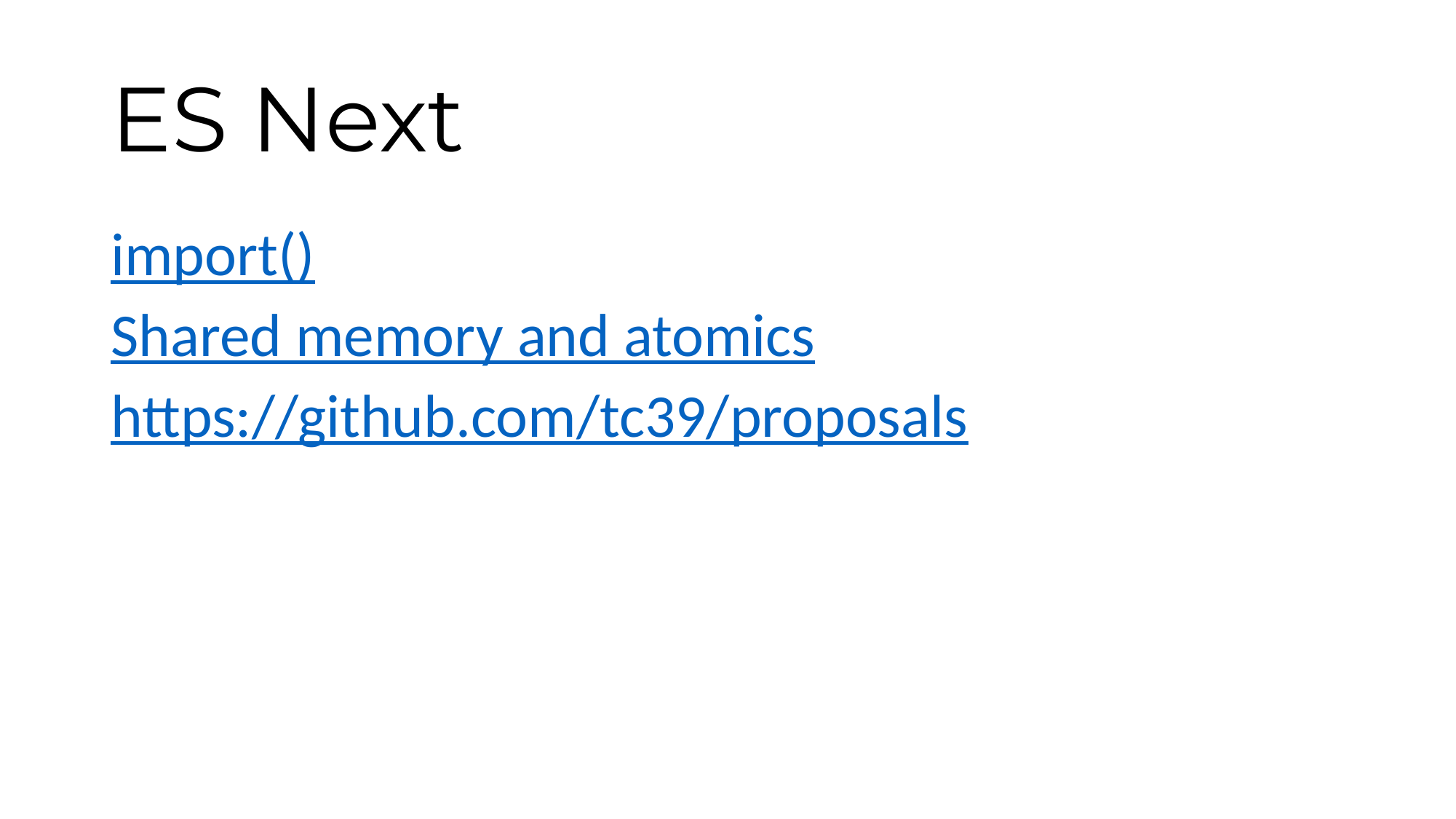

# ES Next
import()
Shared memory and atomics
https://github.com/tc39/proposals